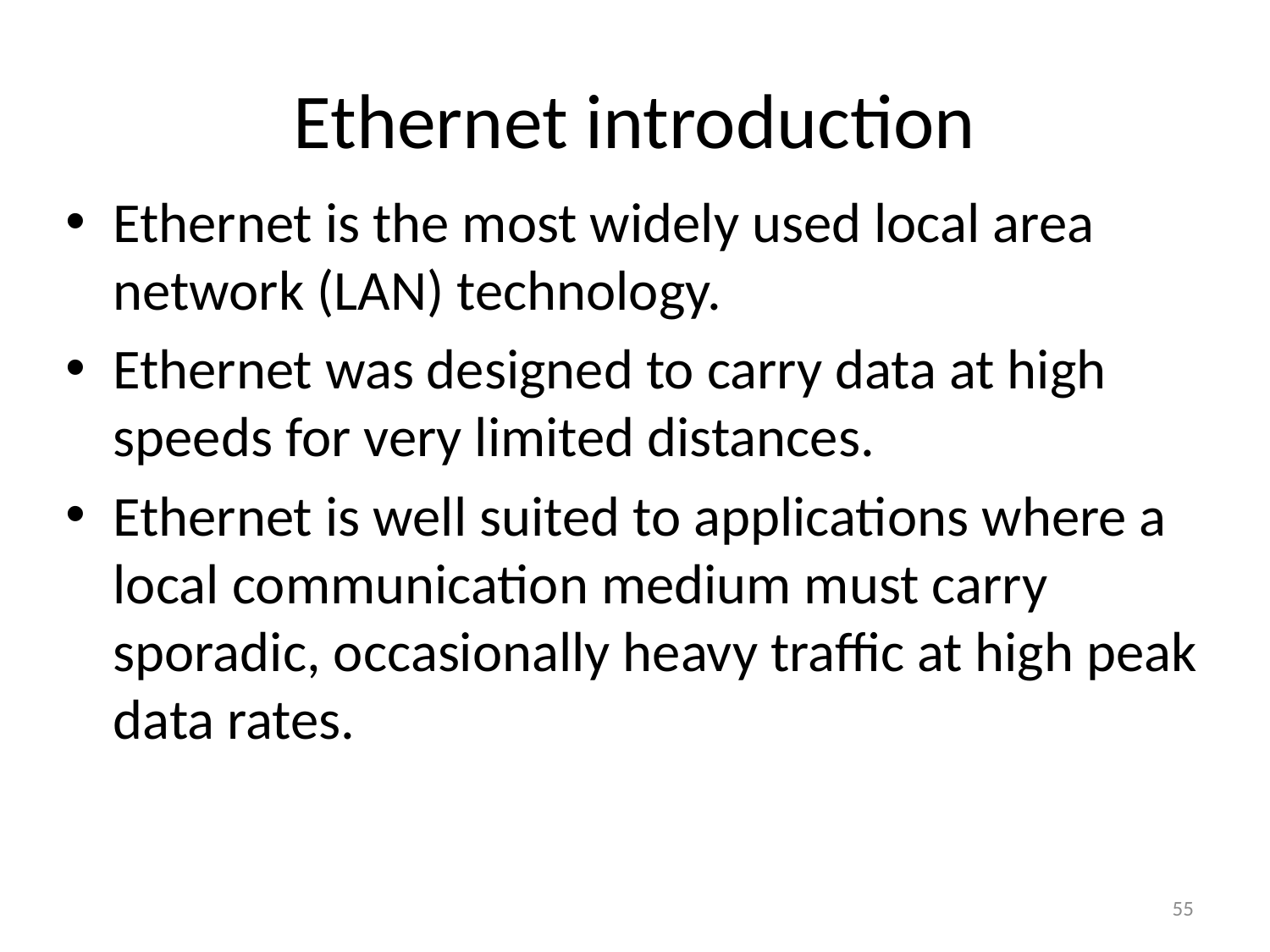

# Ethernet introduction
Ethernet is the most widely used local area network (LAN) technology.
Ethernet was designed to carry data at high speeds for very limited distances.
Ethernet is well suited to applications where a local communication medium must carry sporadic, occasionally heavy traffic at high peak data rates.
55